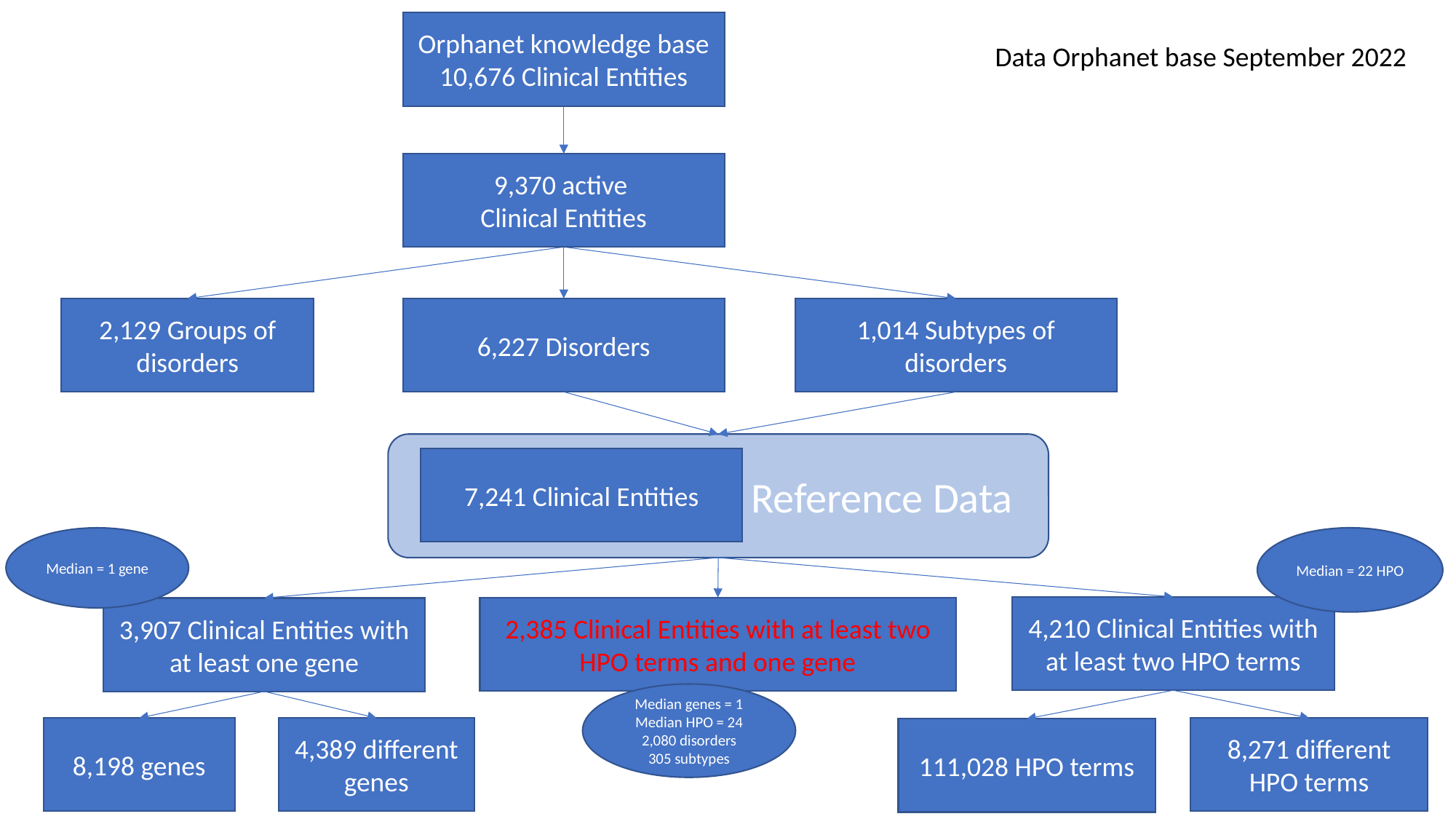

Orphanet knowledge base
10,676 Clinical Entities
Data Orphanet base September 2022
9,370 active
Clinical Entities
2,129 Groups of disorders
6,227 Disorders
1,014 Subtypes of disorders
			Reference Data
7,241 Clinical Entities
Median = 1 gene
Median = 22 HPO
4,210 Clinical Entities with at least two HPO terms
2,385 Clinical Entities with at least two HPO terms and one gene
3,907 Clinical Entities with at least one gene
Median genes = 1
Median HPO = 24
2,080 disorders
305 subtypes
8,198 genes
4,389 different genes
8,271 different HPO terms
111,028 HPO terms